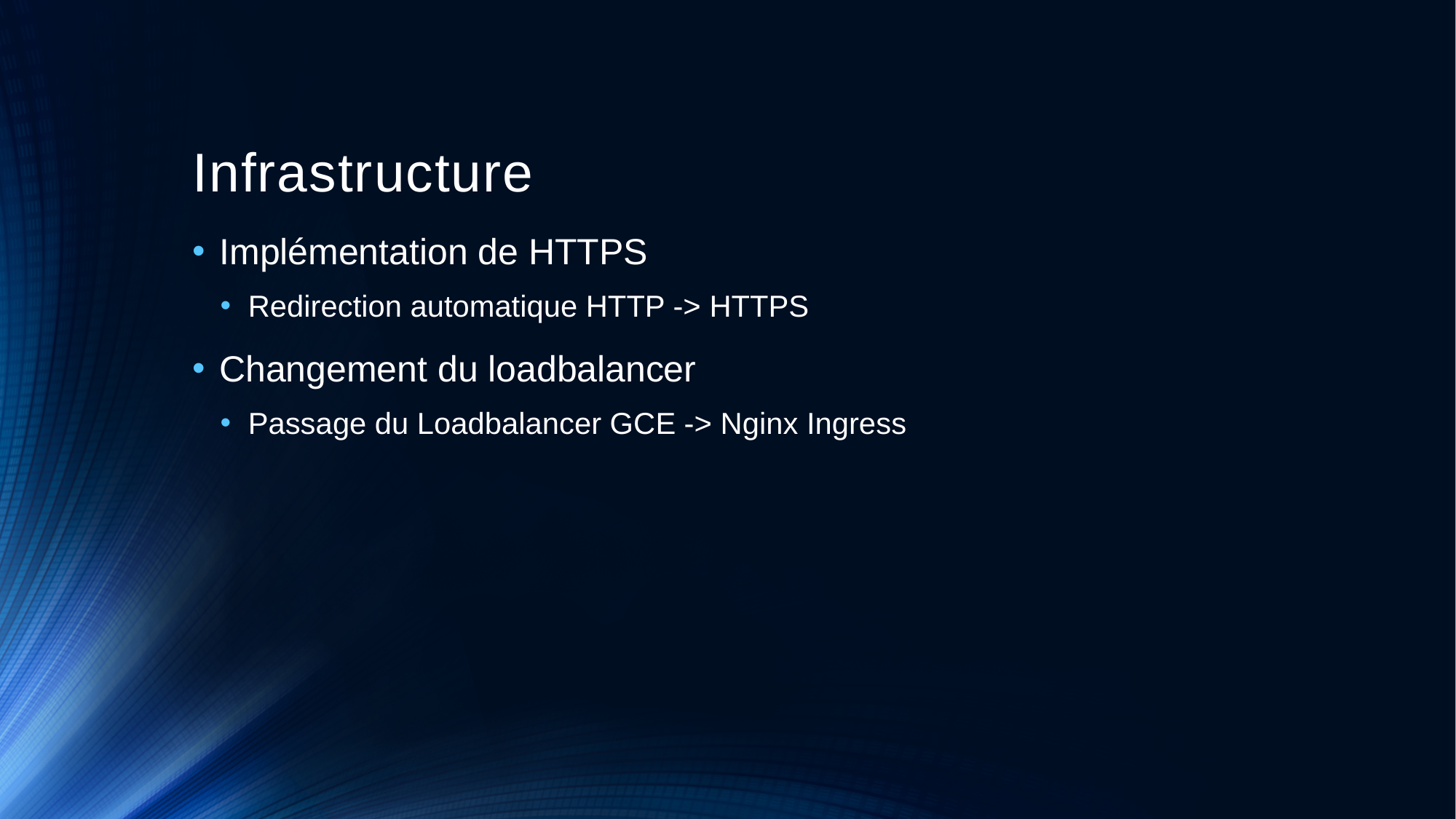

# Infrastructure
Implémentation de HTTPS
Redirection automatique HTTP -> HTTPS
Changement du loadbalancer
Passage du Loadbalancer GCE -> Nginx Ingress